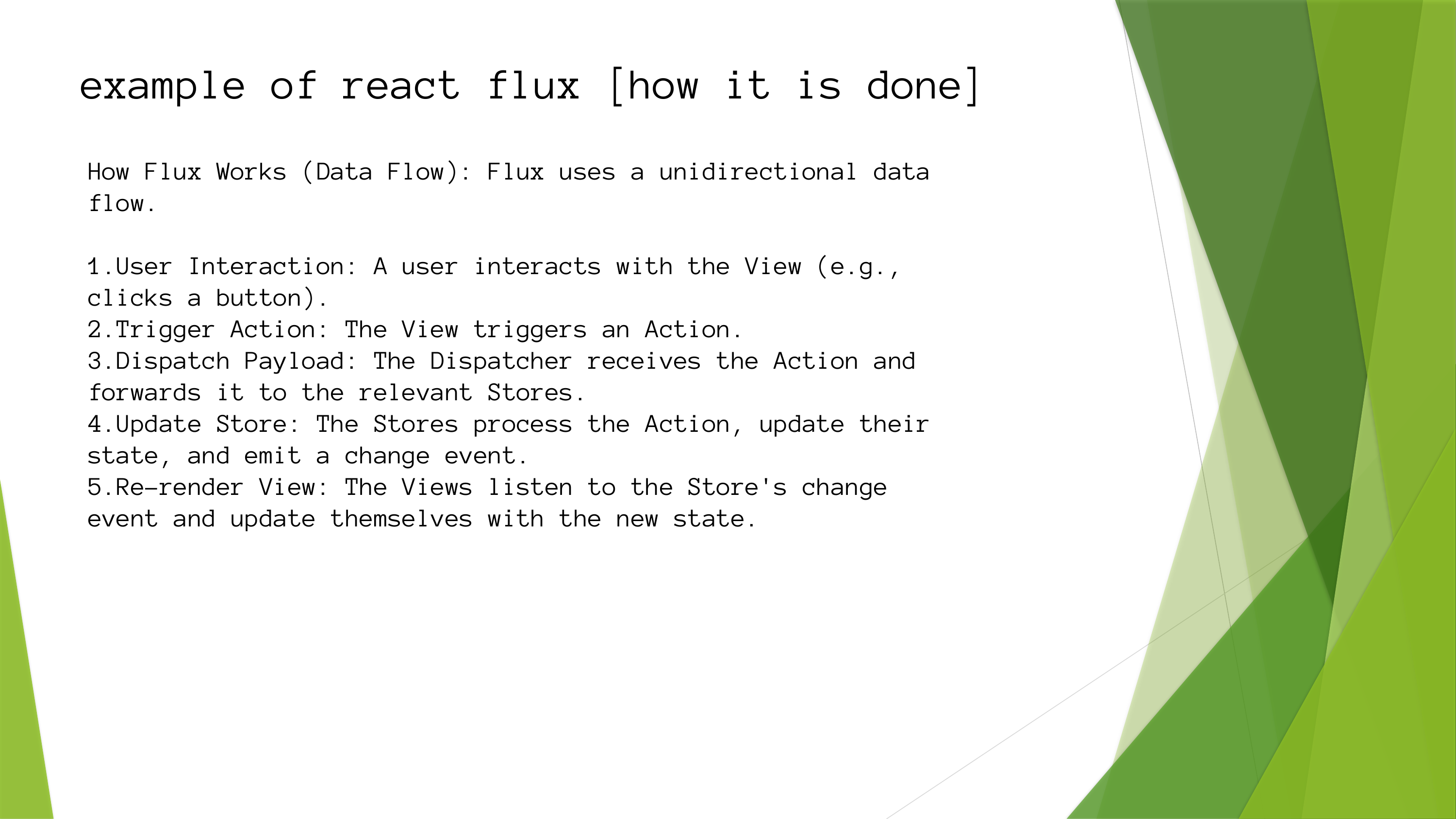

example of react flux [how it is done]
# How Flux Works (Data Flow): Flux uses a unidirectional data flow. 1.User Interaction: A user interacts with the View (e.g., clicks a button). 2.Trigger Action: The View triggers an Action. 3.Dispatch Payload: The Dispatcher receives the Action and forwards it to the relevant Stores. 4.Update Store: The Stores process the Action, update their state, and emit a change event. 5.Re-render View: The Views listen to the Store's change event and update themselves with the new state.